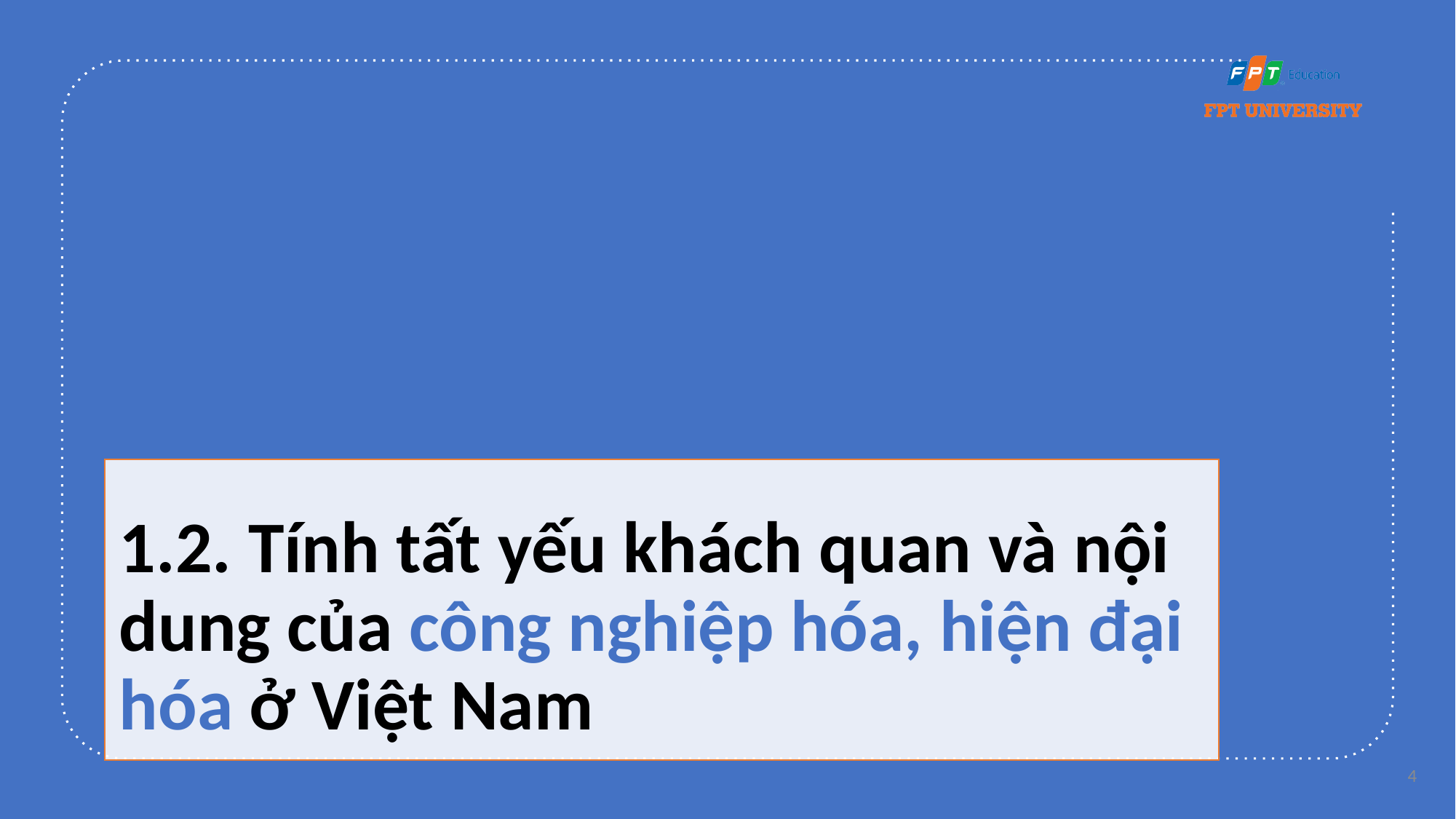

1.2. Tính tất yếu khách quan và nội dung của công nghiệp hóa, hiện đại hóa ở Việt Nam
4